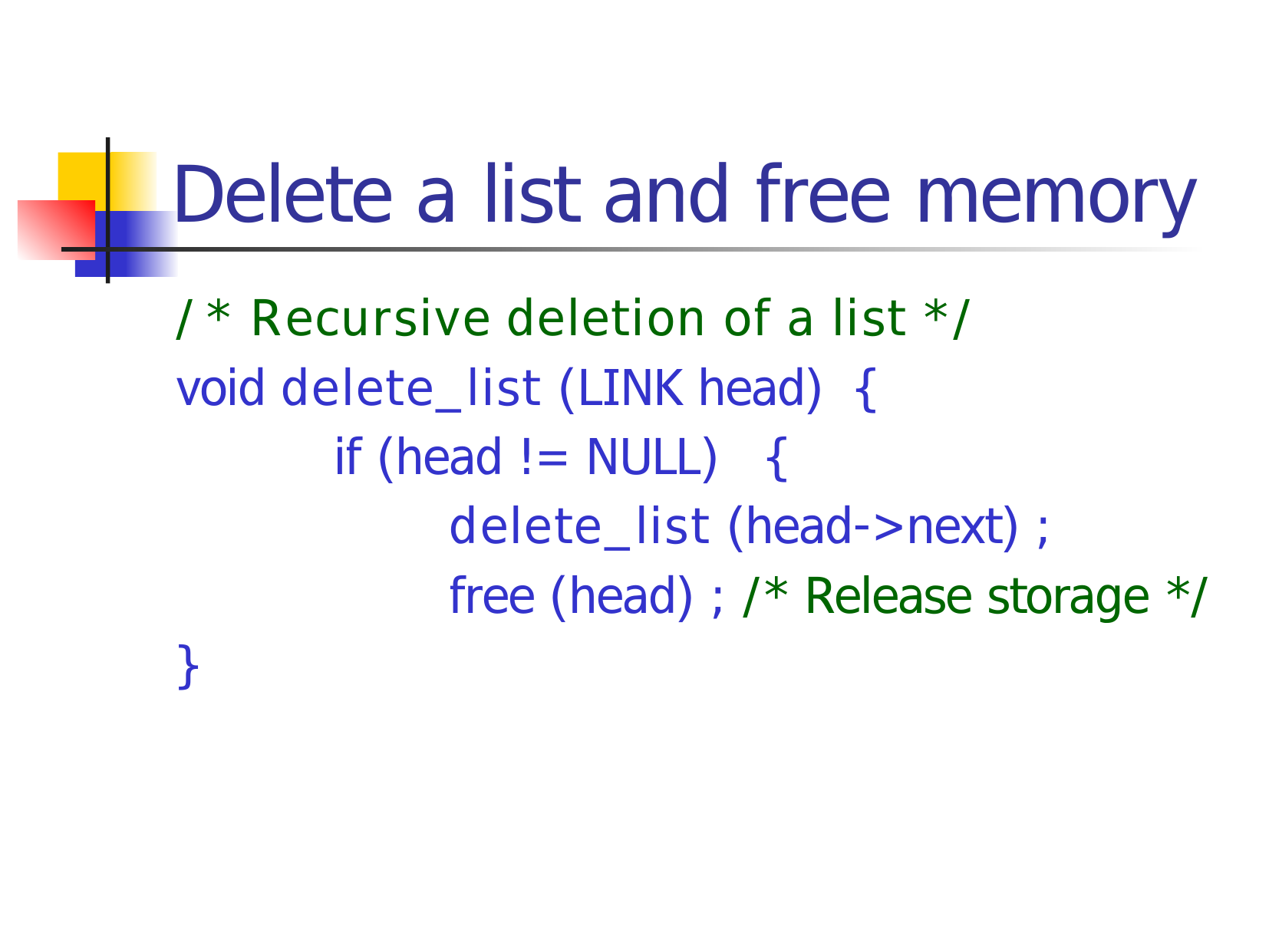

# Delete a list and free memory
/* Recursive deletion of a list */
void delete_list (LINK head)  {
		if (head != NULL)   {
			delete_list (head->next) ;
			free (head) ; /* Release storage */
}